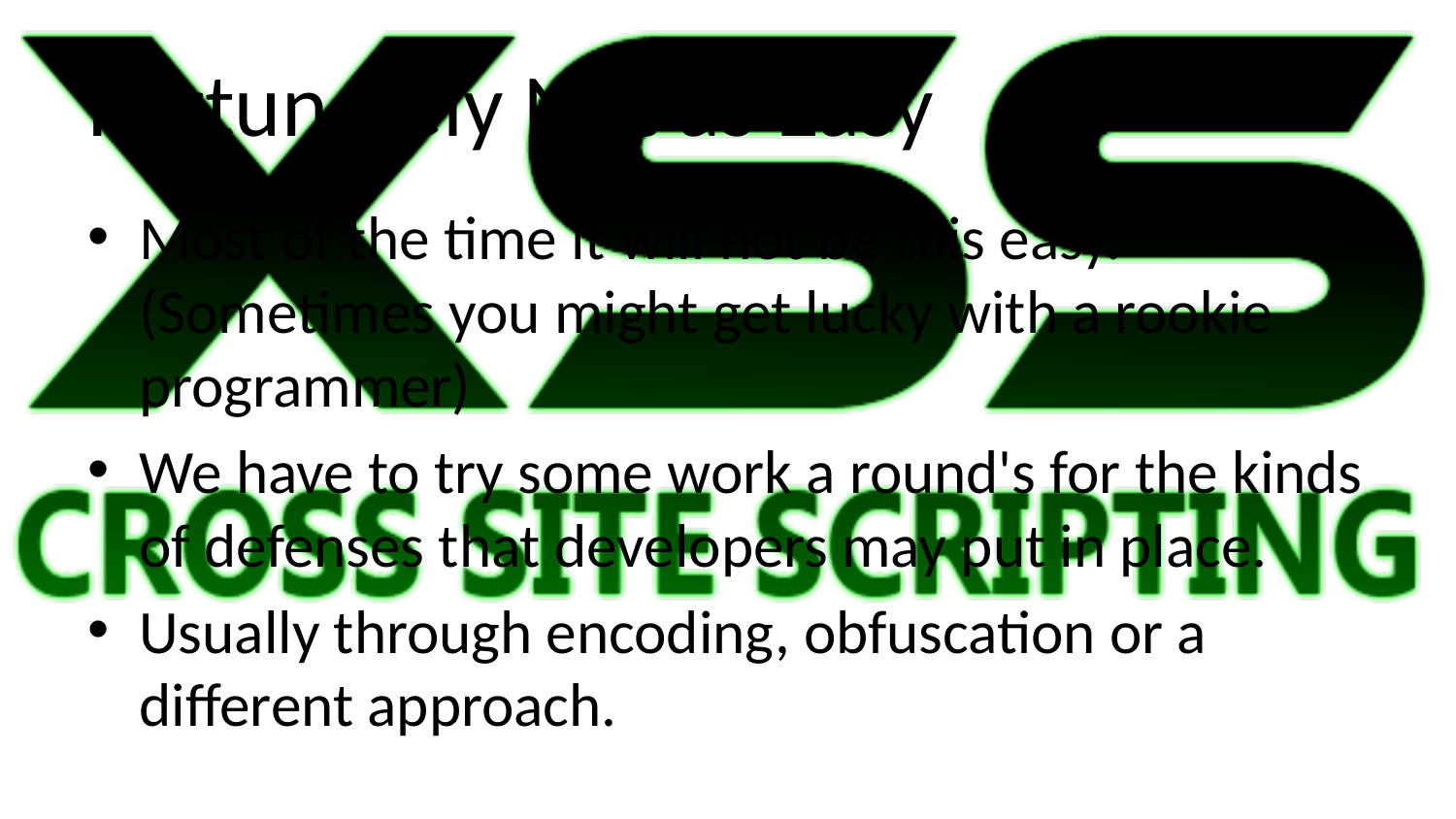

# Fortunately Not as Easy
Most of the time it will not be this easy. (Sometimes you might get lucky with a rookie programmer)
We have to try some work a round's for the kinds of defenses that developers may put in place.
Usually through encoding, obfuscation or a different approach.